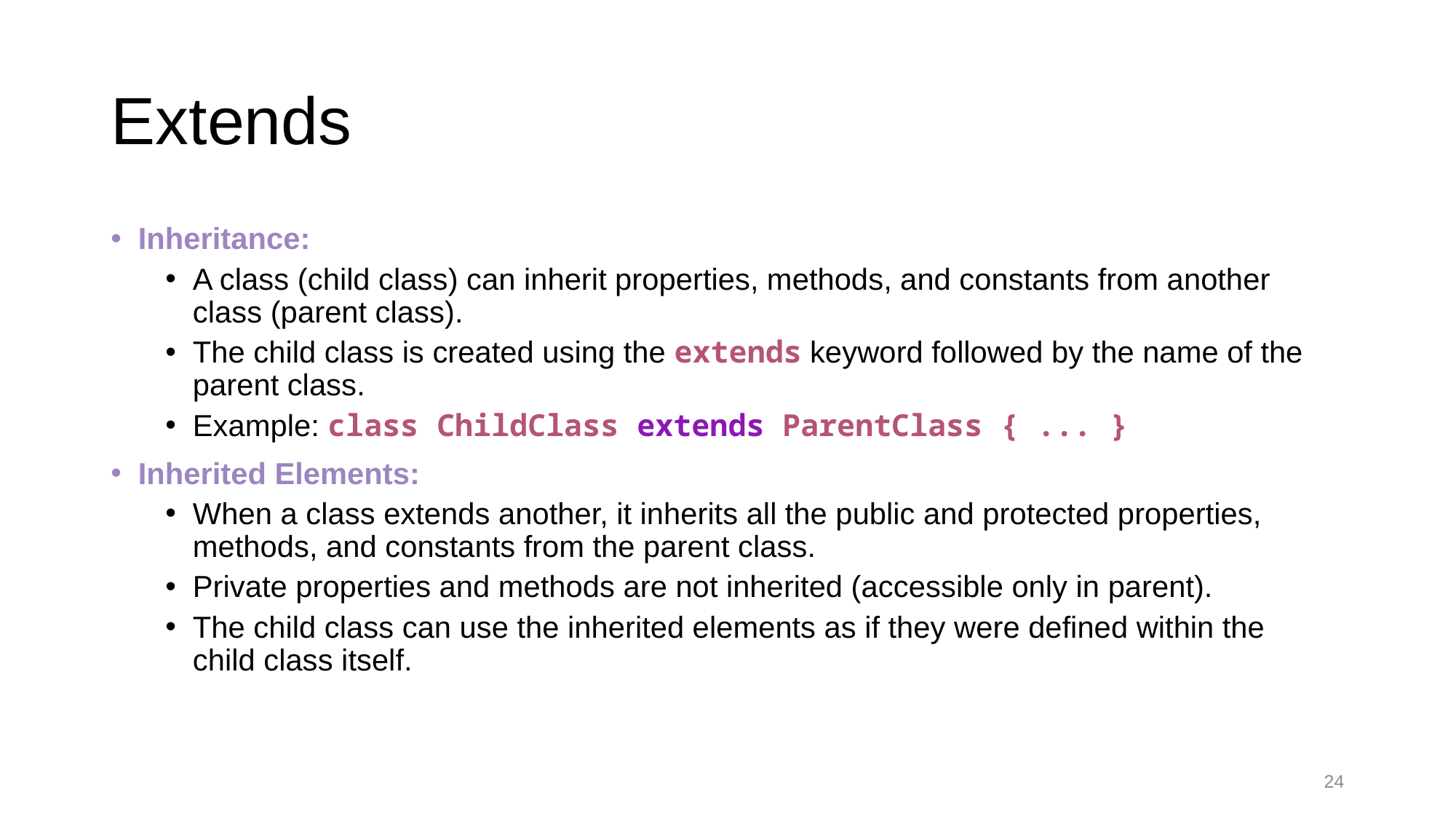

# Extends
Inheritance:
A class (child class) can inherit properties, methods, and constants from another class (parent class).
The child class is created using the extends keyword followed by the name of the parent class.
Example: class ChildClass extends ParentClass { ... }
Inherited Elements:
When a class extends another, it inherits all the public and protected properties, methods, and constants from the parent class.
Private properties and methods are not inherited (accessible only in parent).
The child class can use the inherited elements as if they were defined within the child class itself.
24